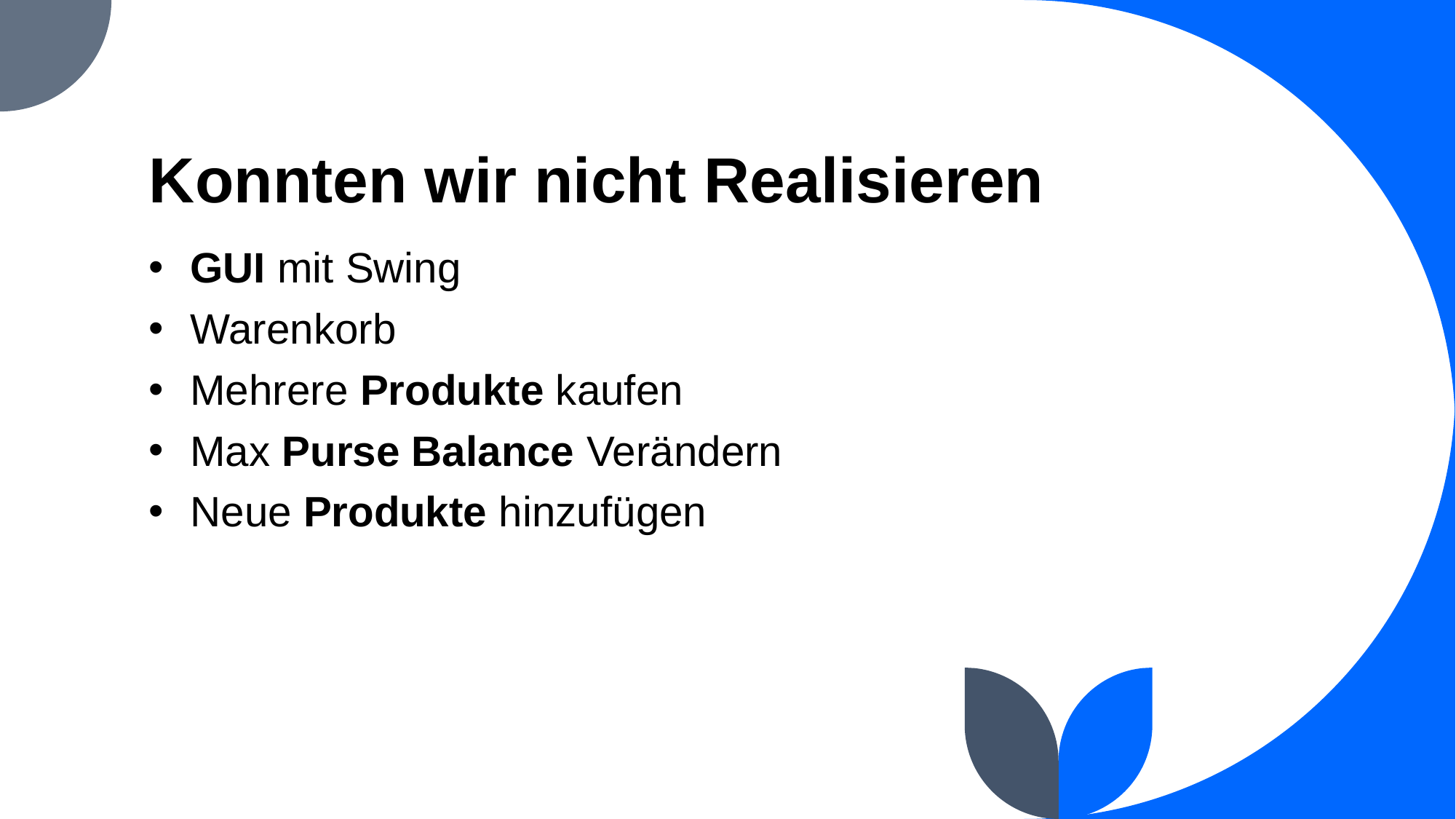

# Konnten wir nicht Realisieren
GUI mit Swing
Warenkorb
Mehrere Produkte kaufen
Max Purse Balance Verändern
Neue Produkte hinzufügen